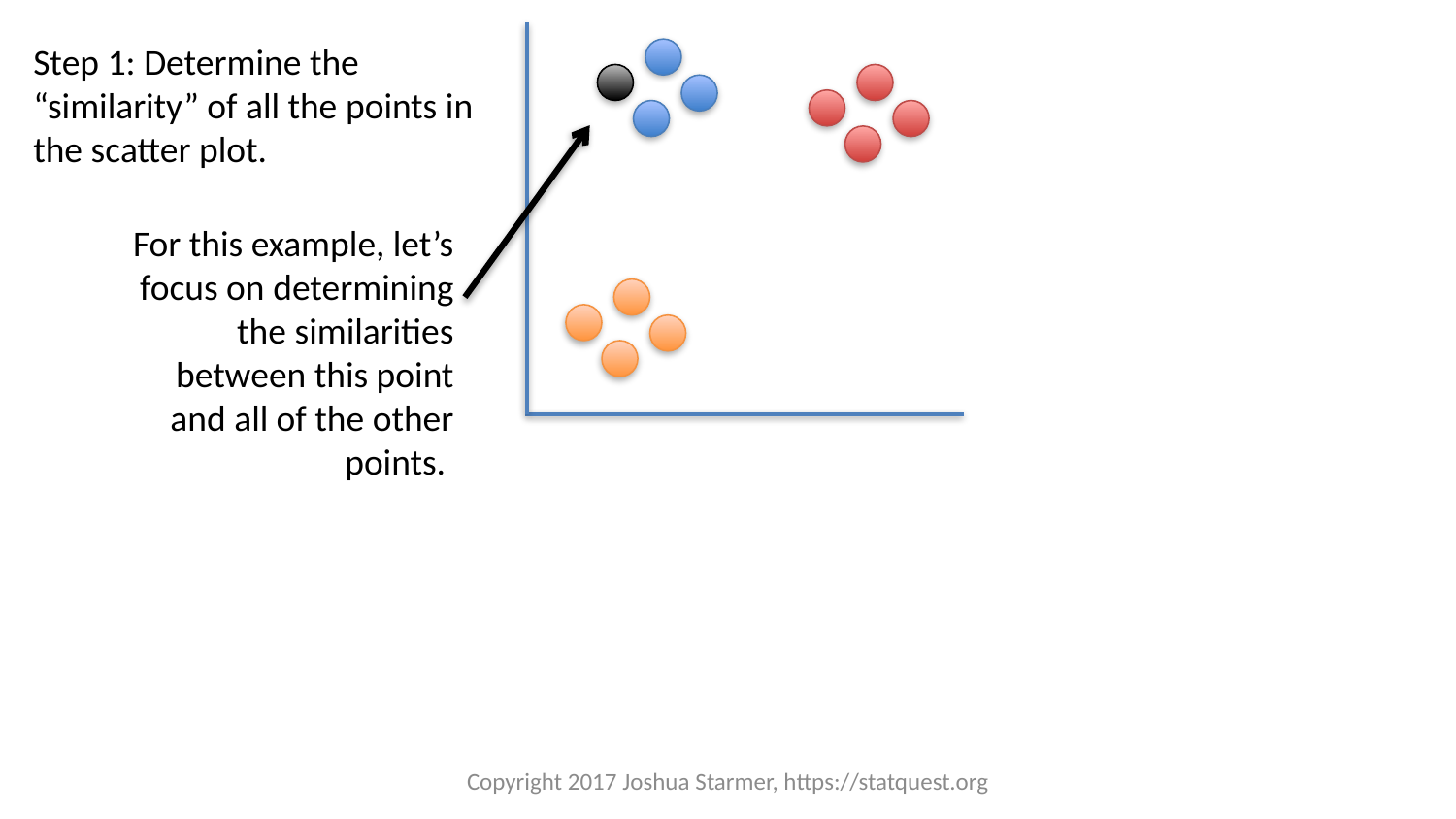

Step 1: Determine the “similarity” of all the points in the scatter plot.

For this example, let’s focus on determining the similarities between this point and all of the other points.
Copyright 2017 Joshua Starmer, https://statquest.org